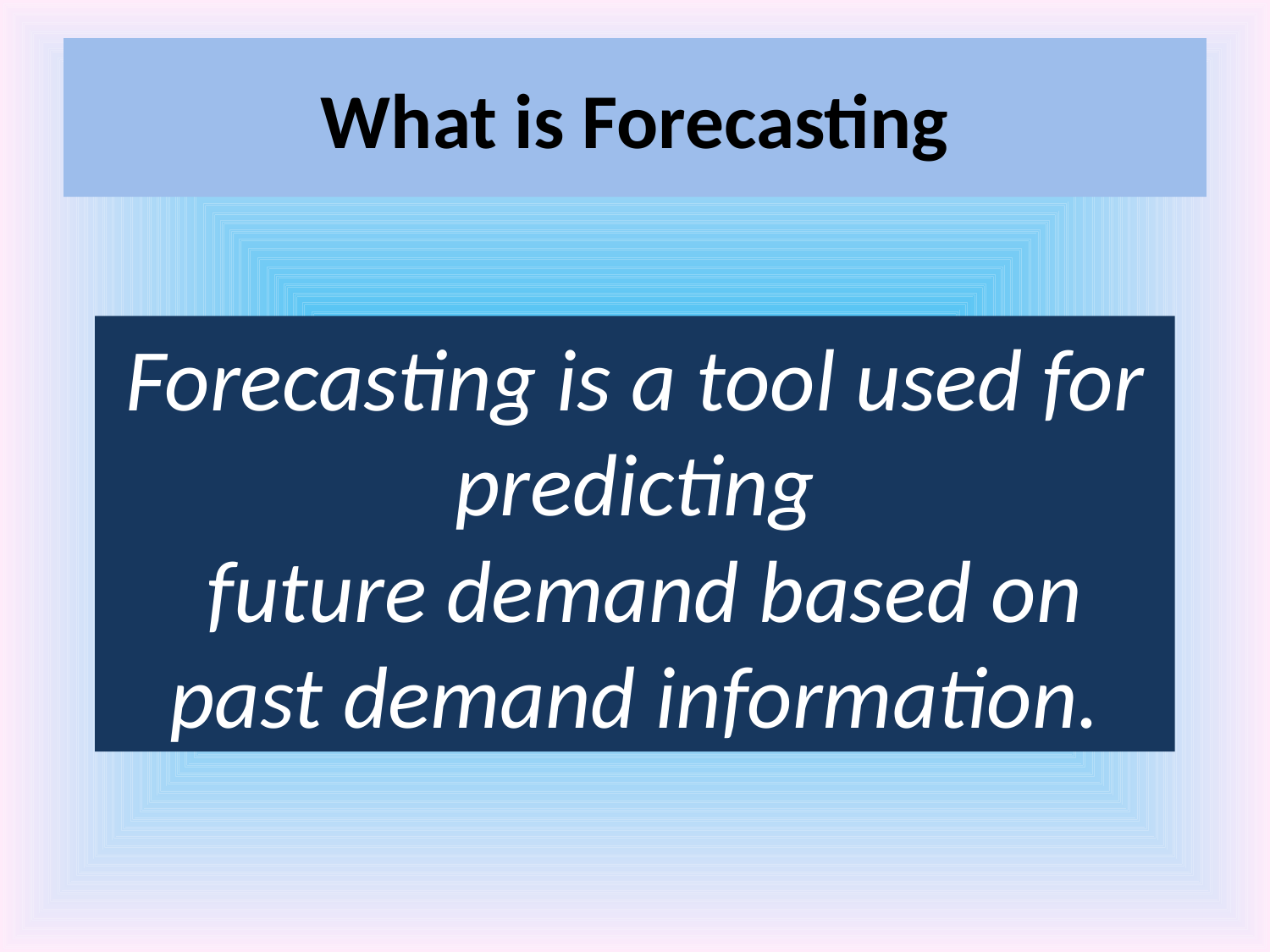

# What is Forecasting

Forecasting is a tool used for predicting
 future demand based on
past demand information.